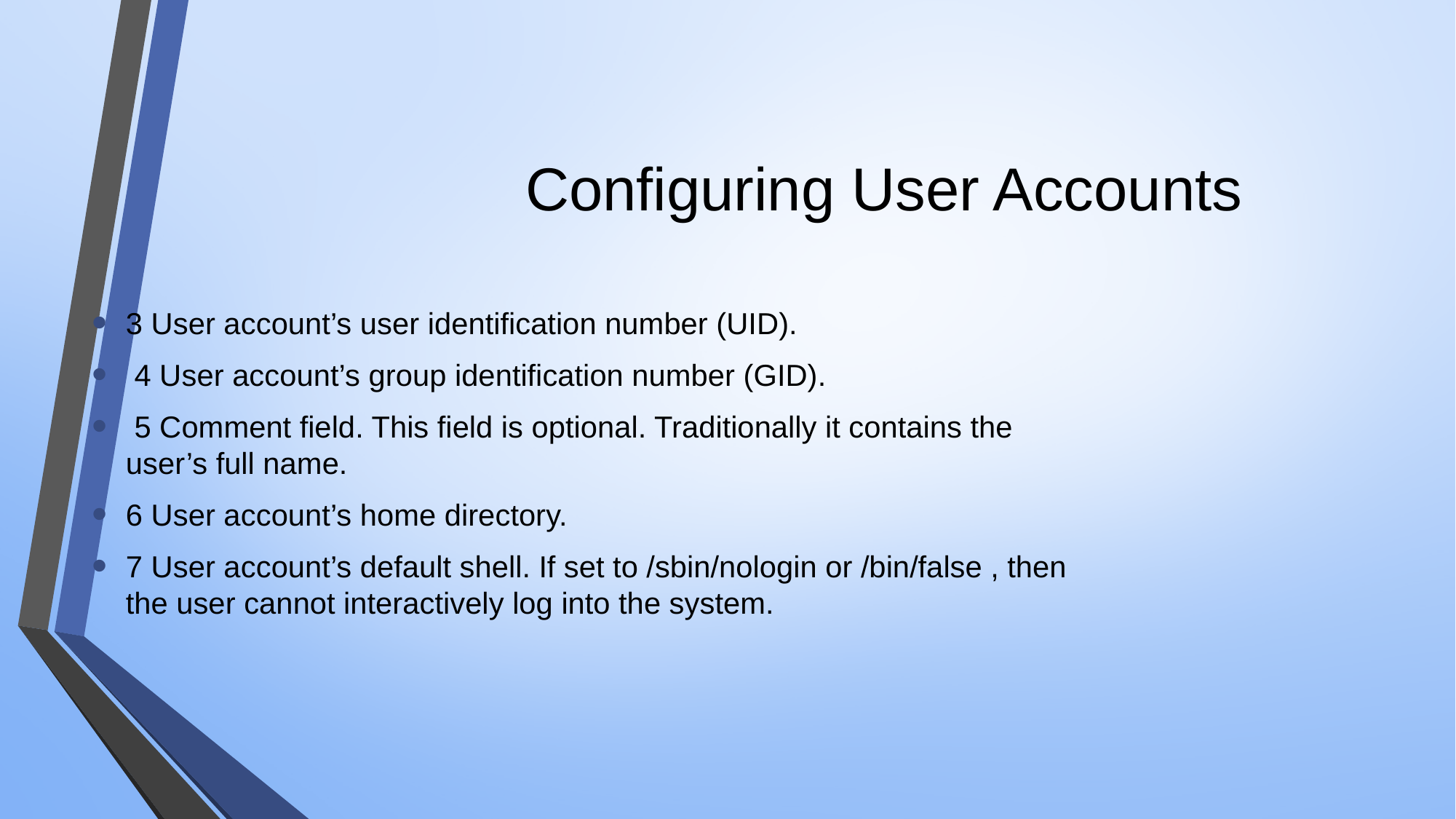

# Configuring User Accounts
3 User account’s user identification number (UID).
 4 User account’s group identification number (GID).
 5 Comment field. This field is optional. Traditionally it contains the user’s full name.
6 User account’s home directory.
7 User account’s default shell. If set to /sbin/nologin or /bin/false , then the user cannot interactively log into the system.